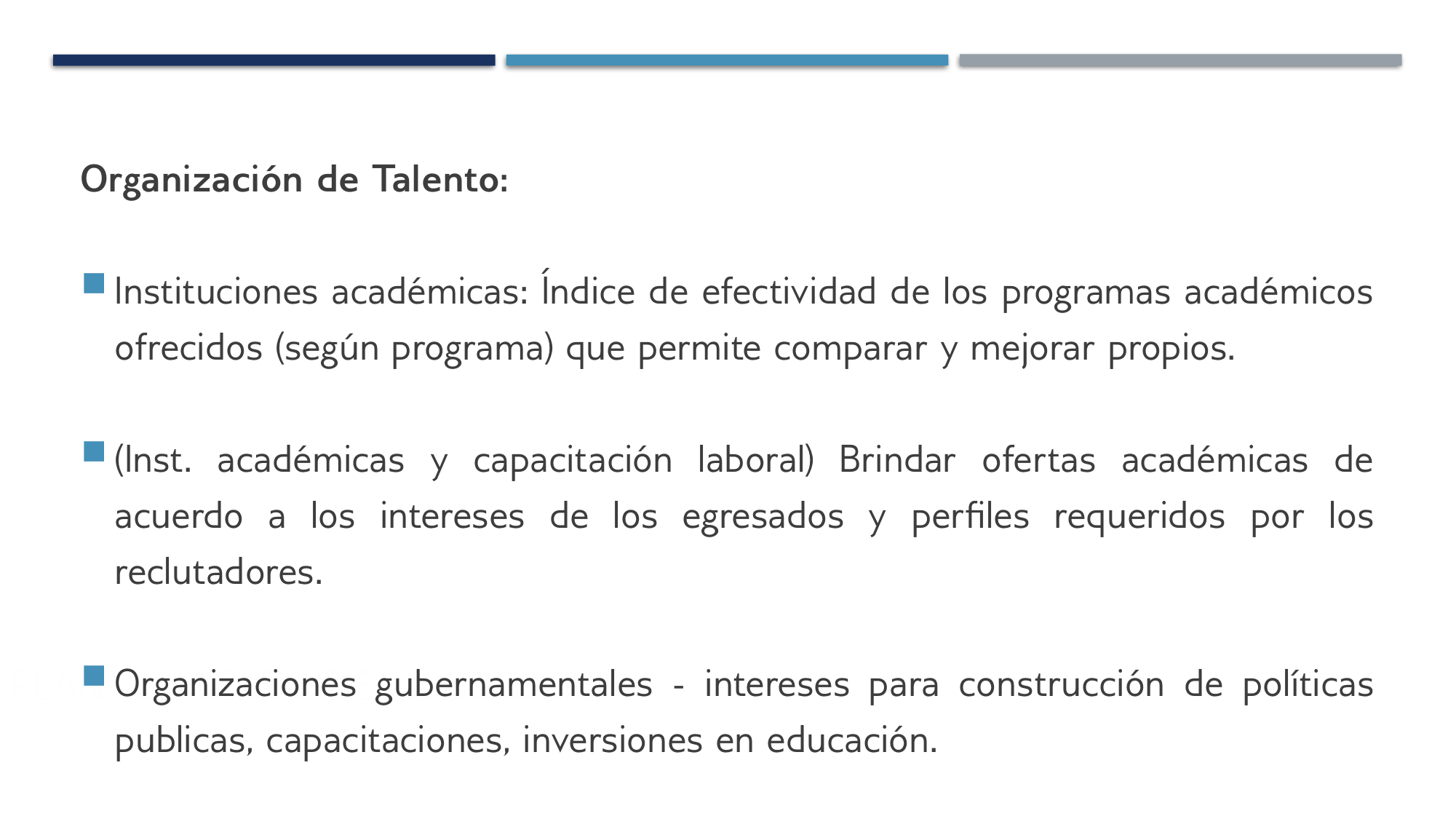

Organización de Talento:

	Instituciones académicas: Índice de efectividad de los programas académicos ofrecidos (según programa) que permite comparar y mejorar propios.

	(Inst. académicas y capacitación laboral) Brindar ofertas académicas de acuerdo a los intereses de los egresados y perfiles requeridos por los reclutadores.

	Organizaciones gubernamentales - intereses para construcción de políticas publicas, capacitaciones, inversiones en educación.

Planteamiento de la solución